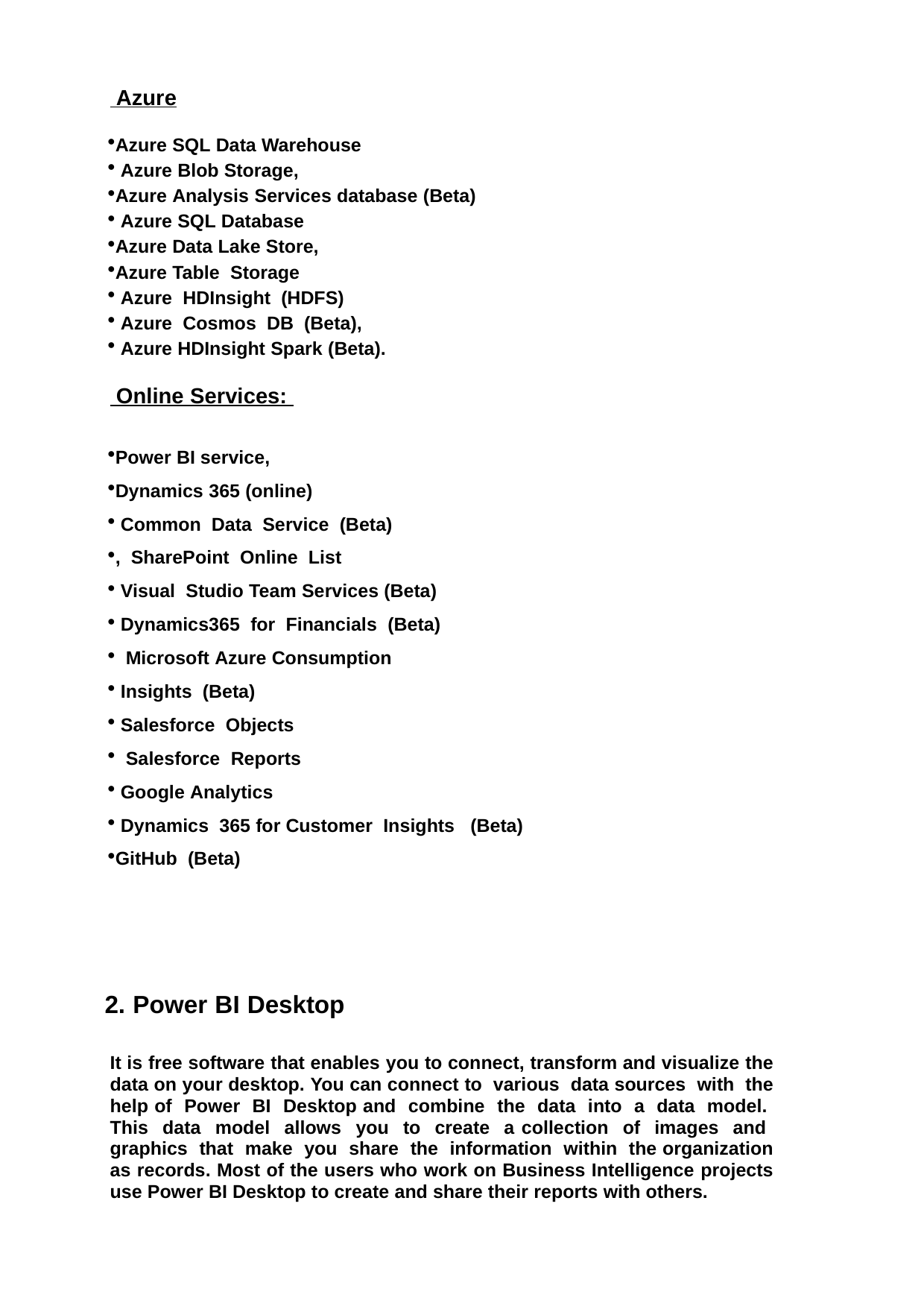

Azure
Azure SQL Data Warehouse
 Azure Blob Storage,
Azure Analysis Services database (Beta)
 Azure SQL Database
Azure Data Lake Store,
Azure Table  Storage
 Azure  HDInsight  (HDFS)
 Azure  Cosmos  DB  (Beta),
 Azure HDInsight Spark (Beta).

 Online Services:

Power BI service,
Dynamics 365 (online)
 Common  Data  Service  (Beta)
,  SharePoint  Online  List
 Visual  Studio Team Services (Beta)
 Dynamics365  for  Financials  (Beta)
  Microsoft Azure Consumption
 Insights  (Beta)
 Salesforce  Objects
  Salesforce  Reports
 Google Analytics
 Dynamics  365 for Customer  Insights   (Beta)
GitHub  (Beta)

2. Power BI Desktop
It is free software that enables you to connect, transform and visualize the data on your desktop. You can connect to  various  data sources  with  the help of  Power  BI  Desktop and  combine  the  data  into  a  data  model.  This  data  model  allows  you  to  create  a collection  of  images  and  graphics  that  make  you  share  the  information  within  the organization as records. Most of the users who work on Business Intelligence projects use Power BI Desktop to create and share their reports with others.